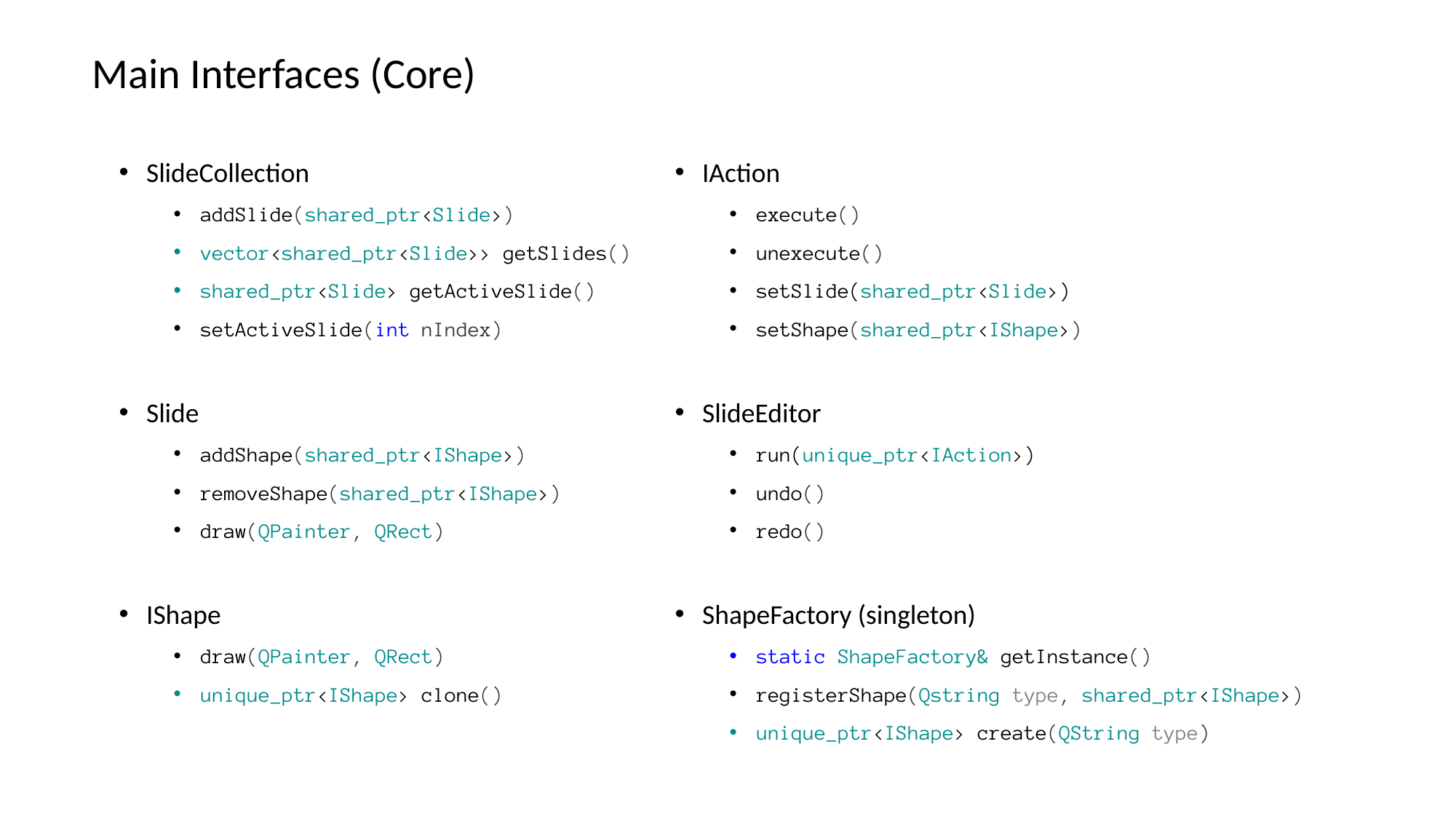

Main Interfaces (Core)
SlideCollection
addSlide(shared_ptr<Slide>)
vector<shared_ptr<Slide>> getSlides()
shared_ptr<Slide> getActiveSlide()
setActiveSlide(int nIndex)

Slide
addShape(shared_ptr<IShape>)
removeShape(shared_ptr<IShape>)
draw(QPainter, QRect)

IShape
draw(QPainter, QRect)
unique_ptr<IShape> clone()

IAction
execute()
unexecute()
setSlide(shared_ptr<Slide>)
setShape(shared_ptr<IShape>)

SlideEditor
run(unique_ptr<IAction>)
undo()
redo()

ShapeFactory (singleton)
static ShapeFactory& getInstance()
registerShape(Qstring type, shared_ptr<IShape>)
unique_ptr<IShape> create(QString type)